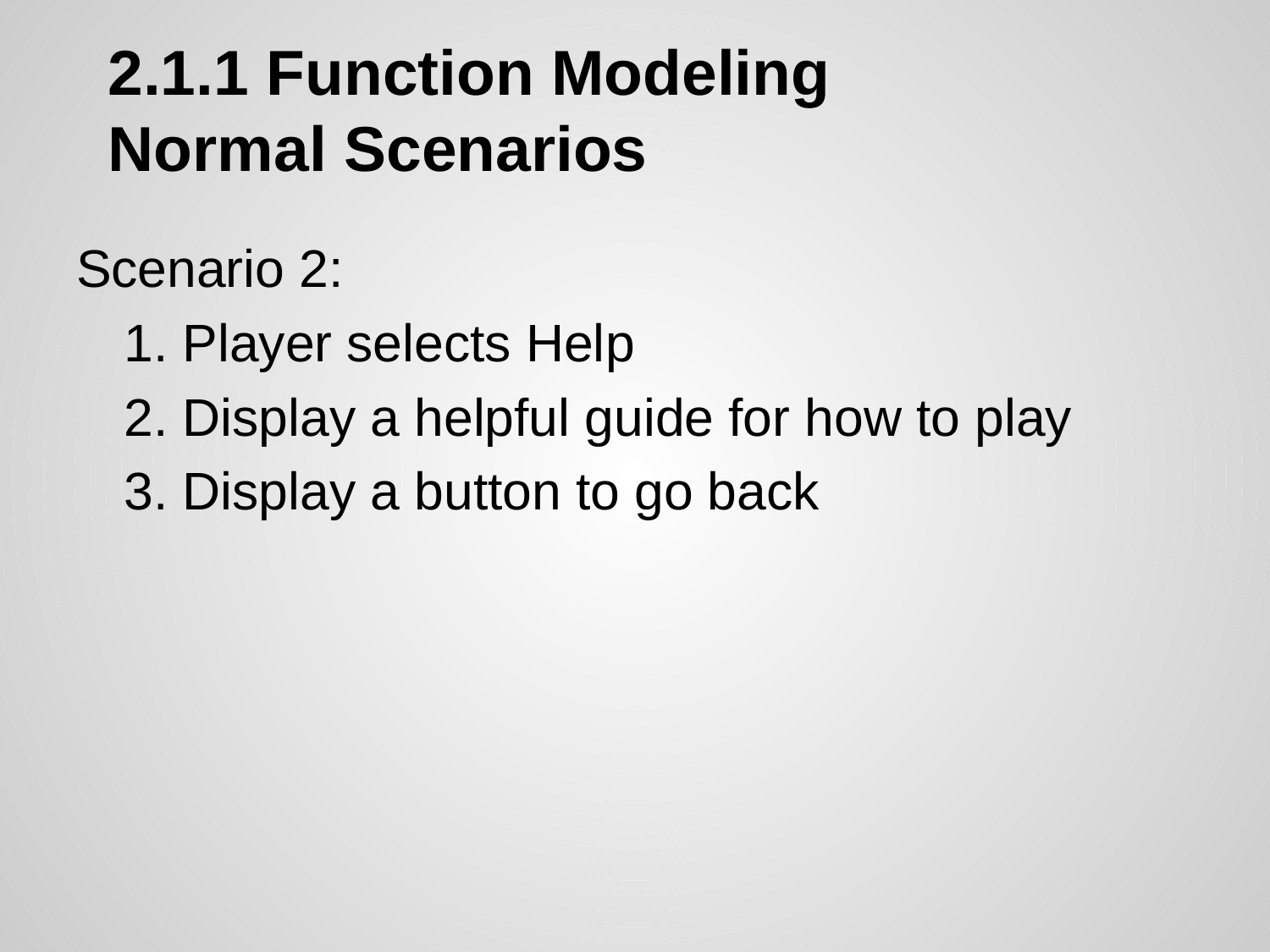

# 2.1.1 Function Modeling
Normal Scenarios
Scenario 2:
	1. Player selects Help
	2. Display a helpful guide for how to play
	3. Display a button to go back